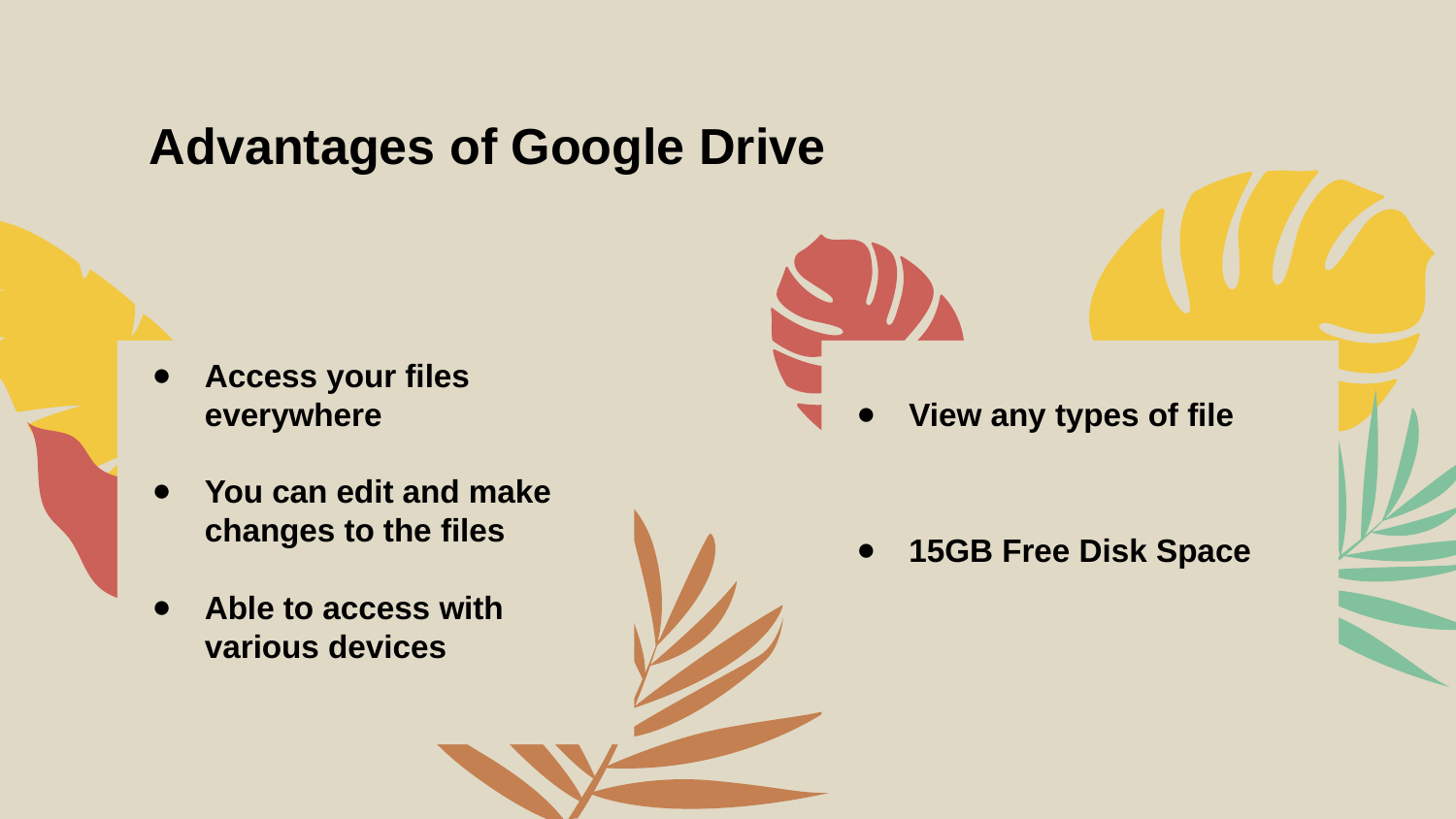

# Advantages of Google Drive
Access your files everywhere

You can edit and make changes to the files

Able to access with various devices

View any types of file

15GB Free Disk Space